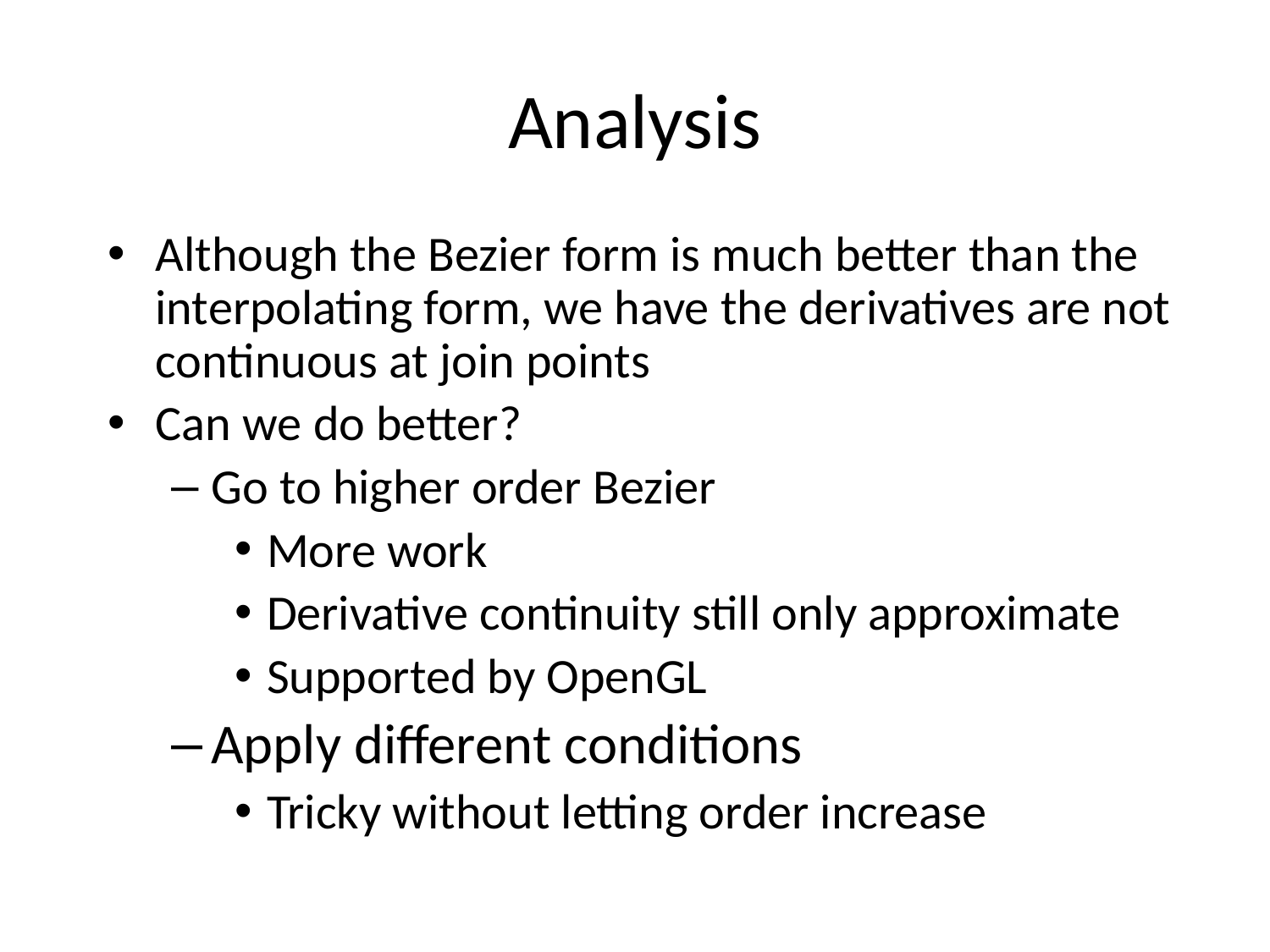

# Analysis
Although the Bezier form is much better than the interpolating form, we have the derivatives are not continuous at join points
Can we do better?
Go to higher order Bezier
More work
Derivative continuity still only approximate
Supported by OpenGL
Apply different conditions
Tricky without letting order increase